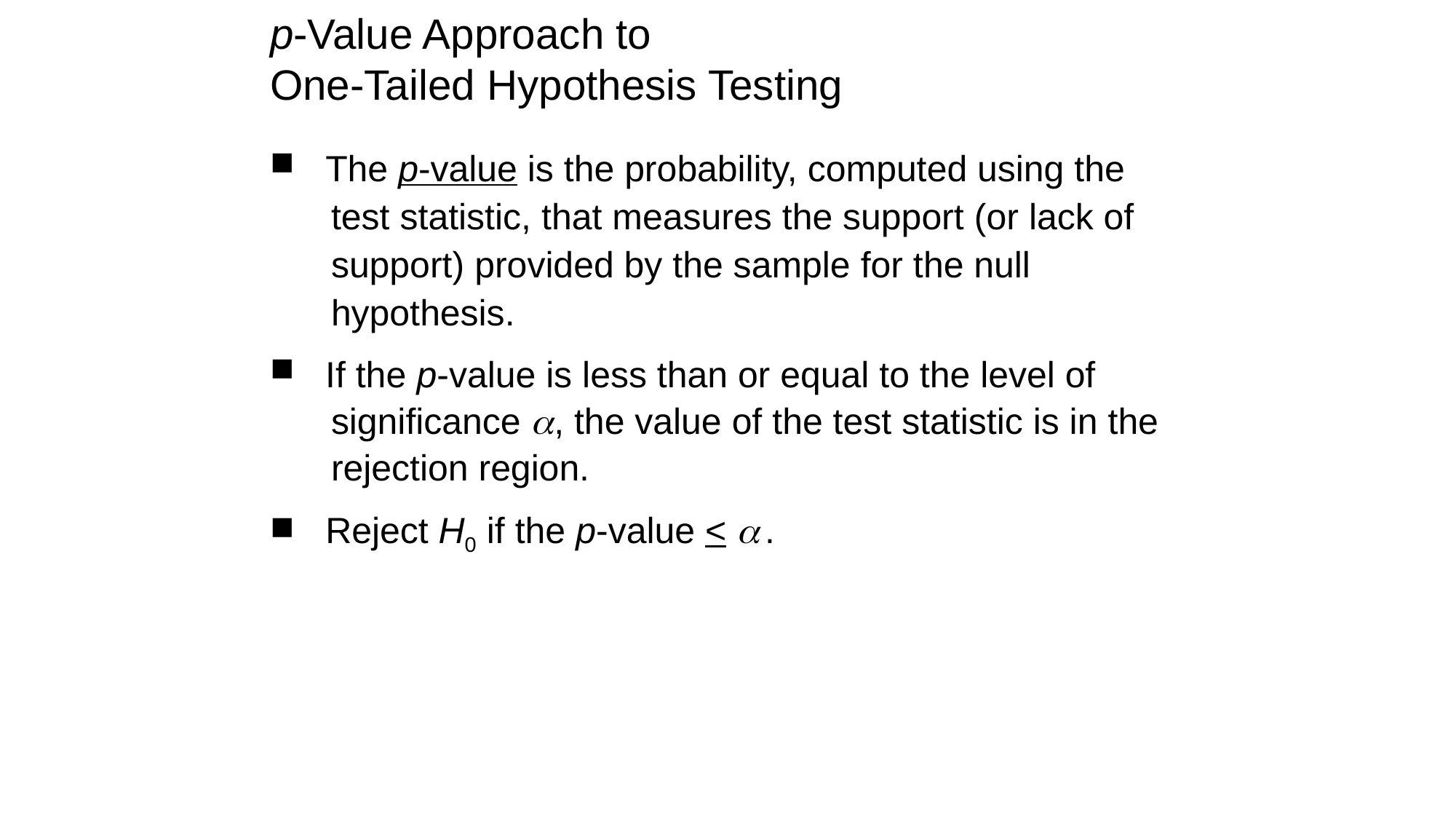

p-Value Approach to
One-Tailed Hypothesis Testing
   The p-value is the probability, computed using the
      test statistic, that measures the support (or lack of
      support) provided by the sample for the null
      hypothesis.
   If the p-value is less than or equal to the level of
      significance α, the value of the test statistic is in the
      rejection region.
   Reject H0 if the p-value < α .